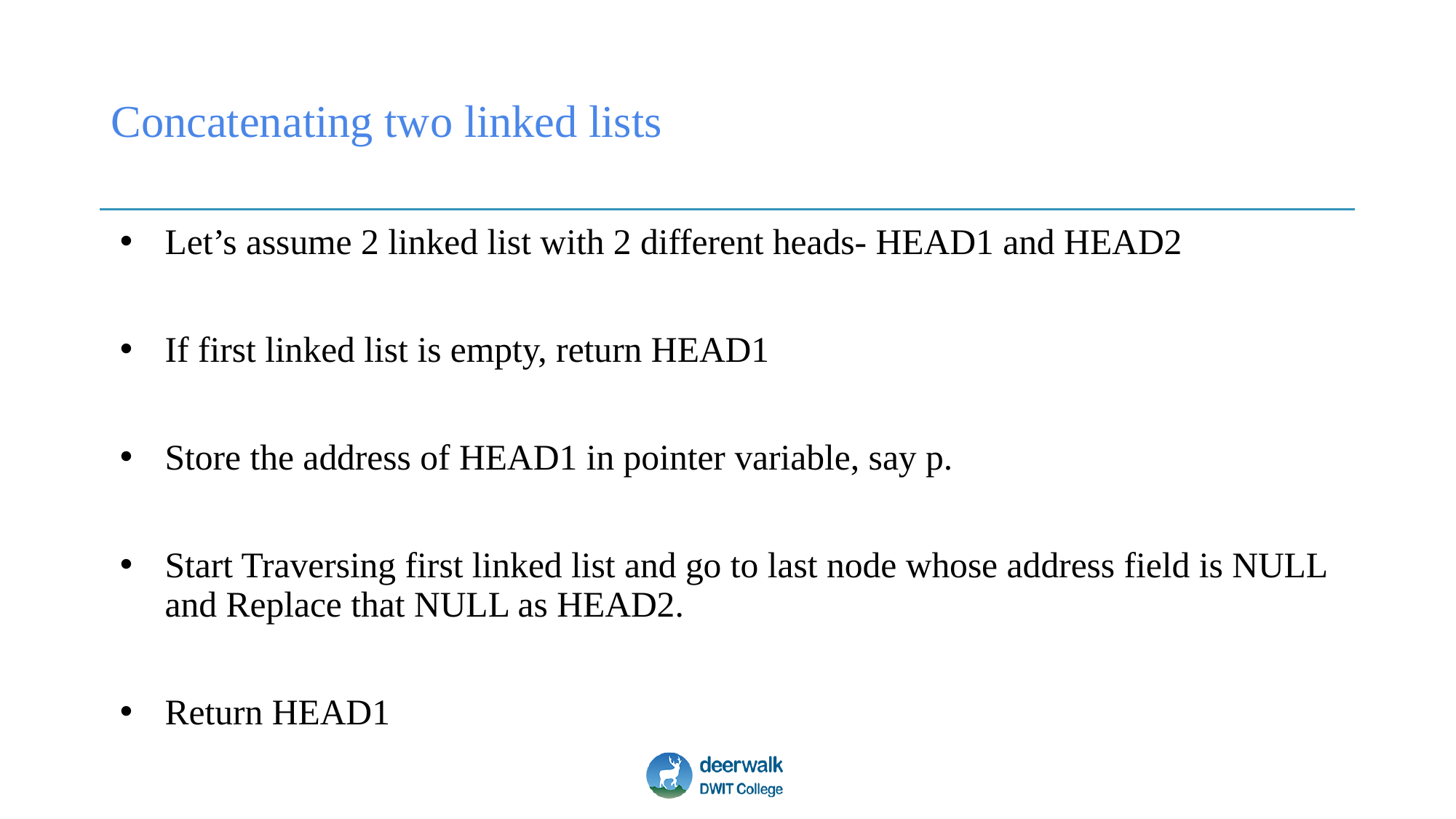

# Concatenating two linked lists
Let’s assume 2 linked list with 2 different heads- HEAD1 and HEAD2

If first linked list is empty, return HEAD1

Store the address of HEAD1 in pointer variable, say p.

Start Traversing first linked list and go to last node whose address field is NULL and Replace that NULL as HEAD2.

Return HEAD1